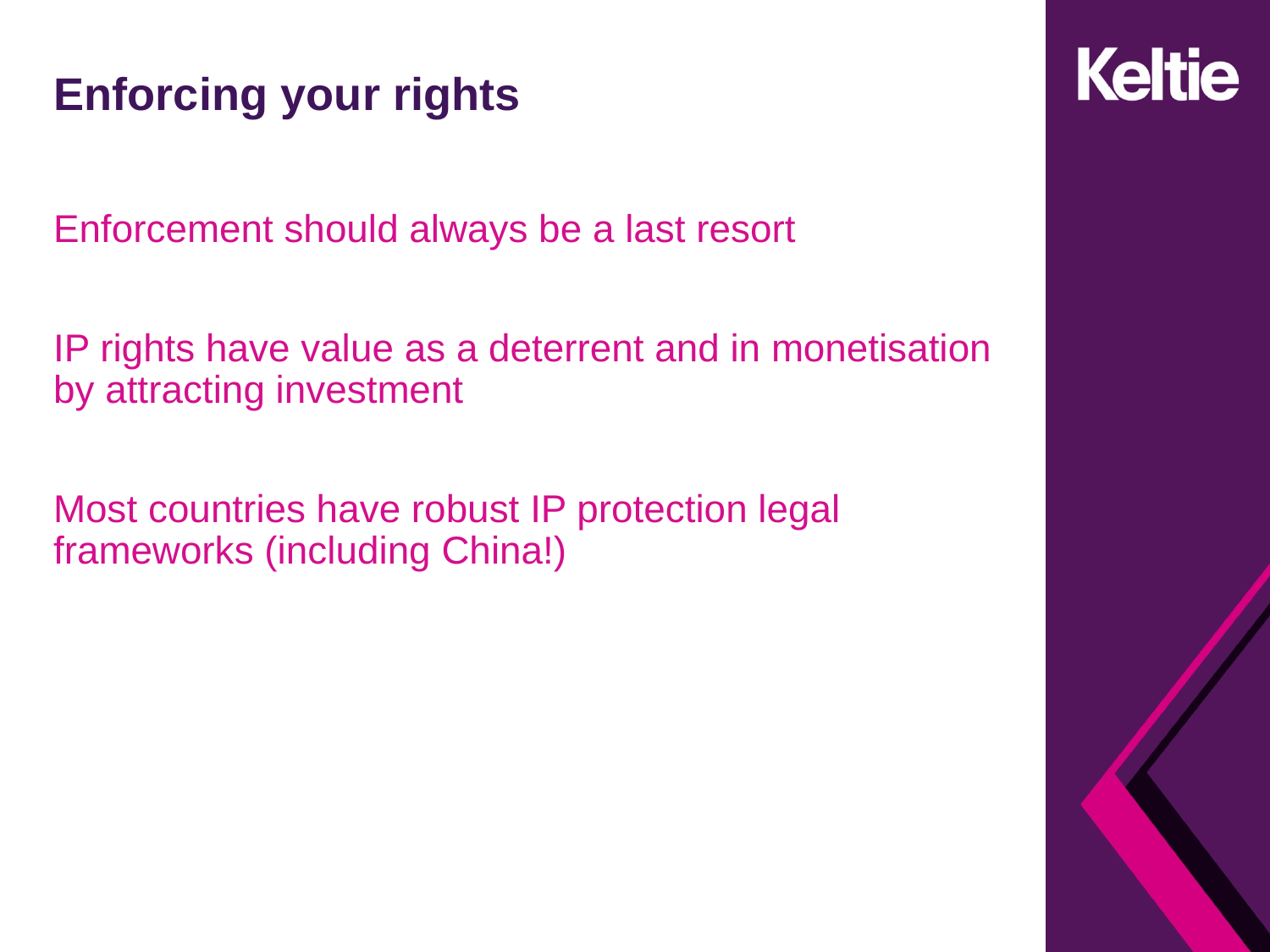

# Enforcing your rights
Enforcement should always be a last resort

IP rights have value as a deterrent and in monetisation by attracting investment

Most countries have robust IP protection legal frameworks (including China!)